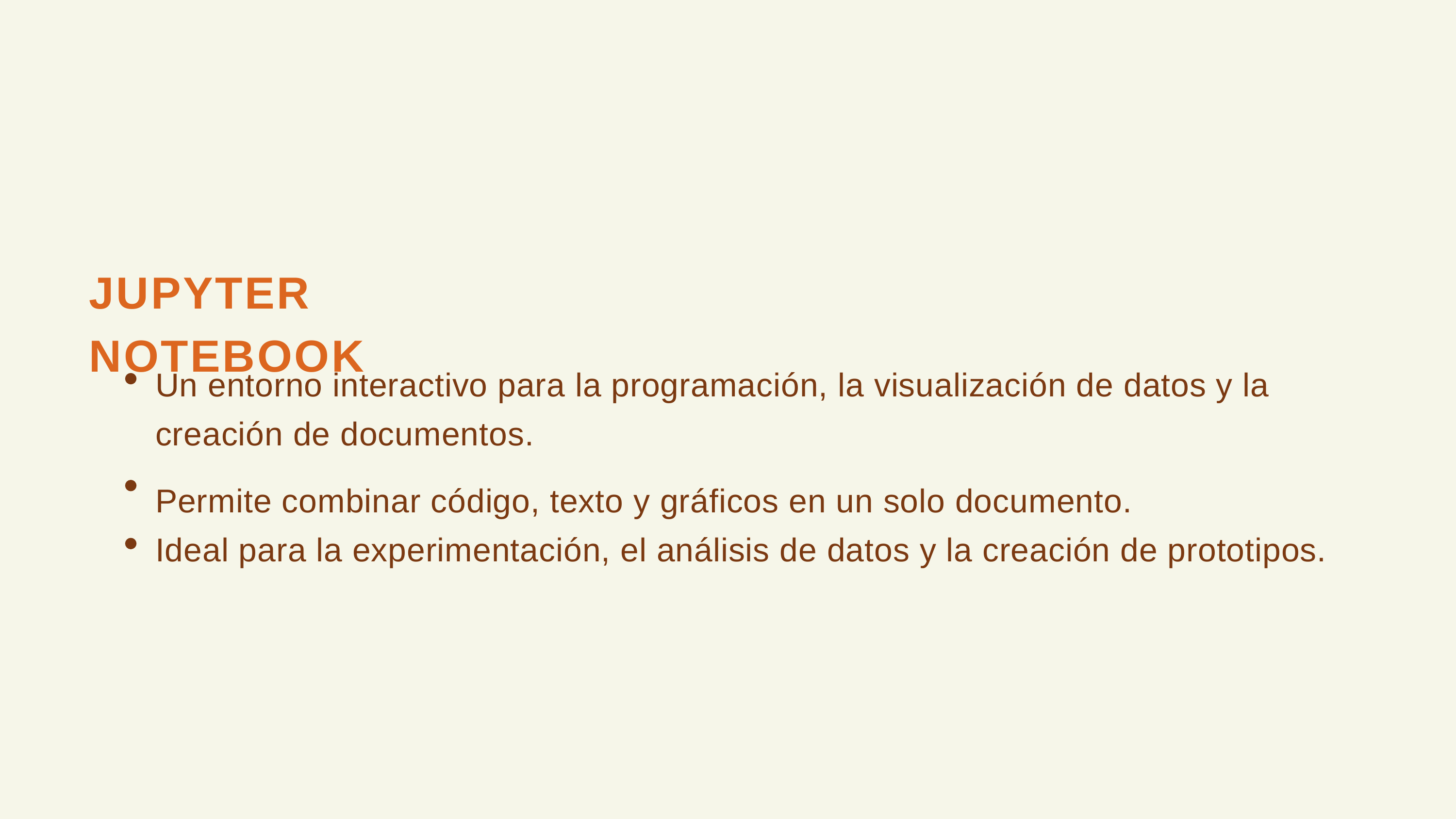

JUPYTER NOTEBOOK
Un entorno interactivo para la programación, la visualización de datos y la creación de documentos.
Permite combinar código, texto y gráficos en un solo documento.
Ideal para la experimentación, el análisis de datos y la creación de prototipos.